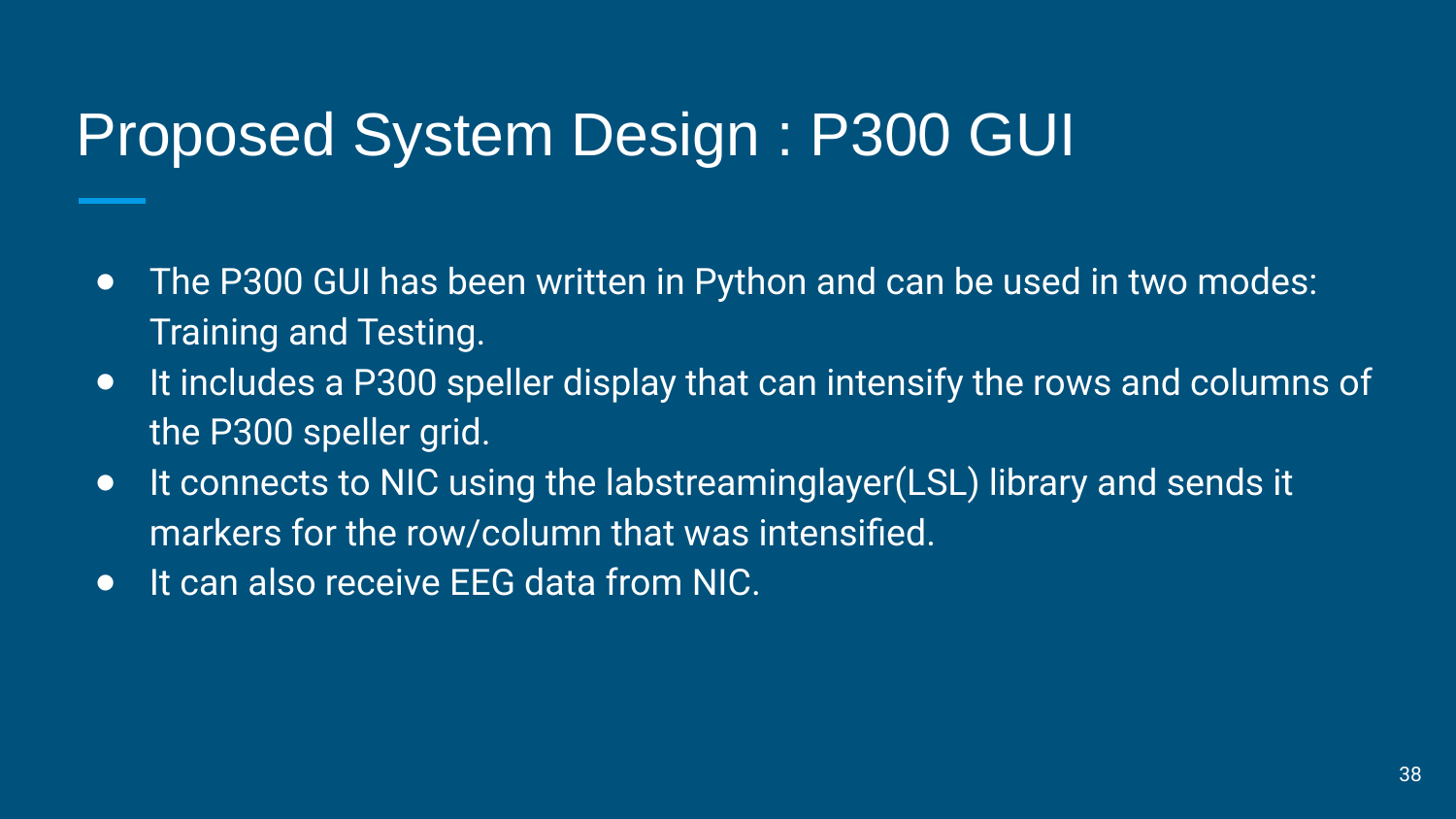

# Proposed System Design : P300 GUI
The P300 GUI has been written in Python and can be used in two modes: Training and Testing.
It includes a P300 speller display that can intensify the rows and columns of the P300 speller grid.
It connects to NIC using the labstreaminglayer(LSL) library and sends it markers for the row/column that was intensified.
It can also receive EEG data from NIC.
38